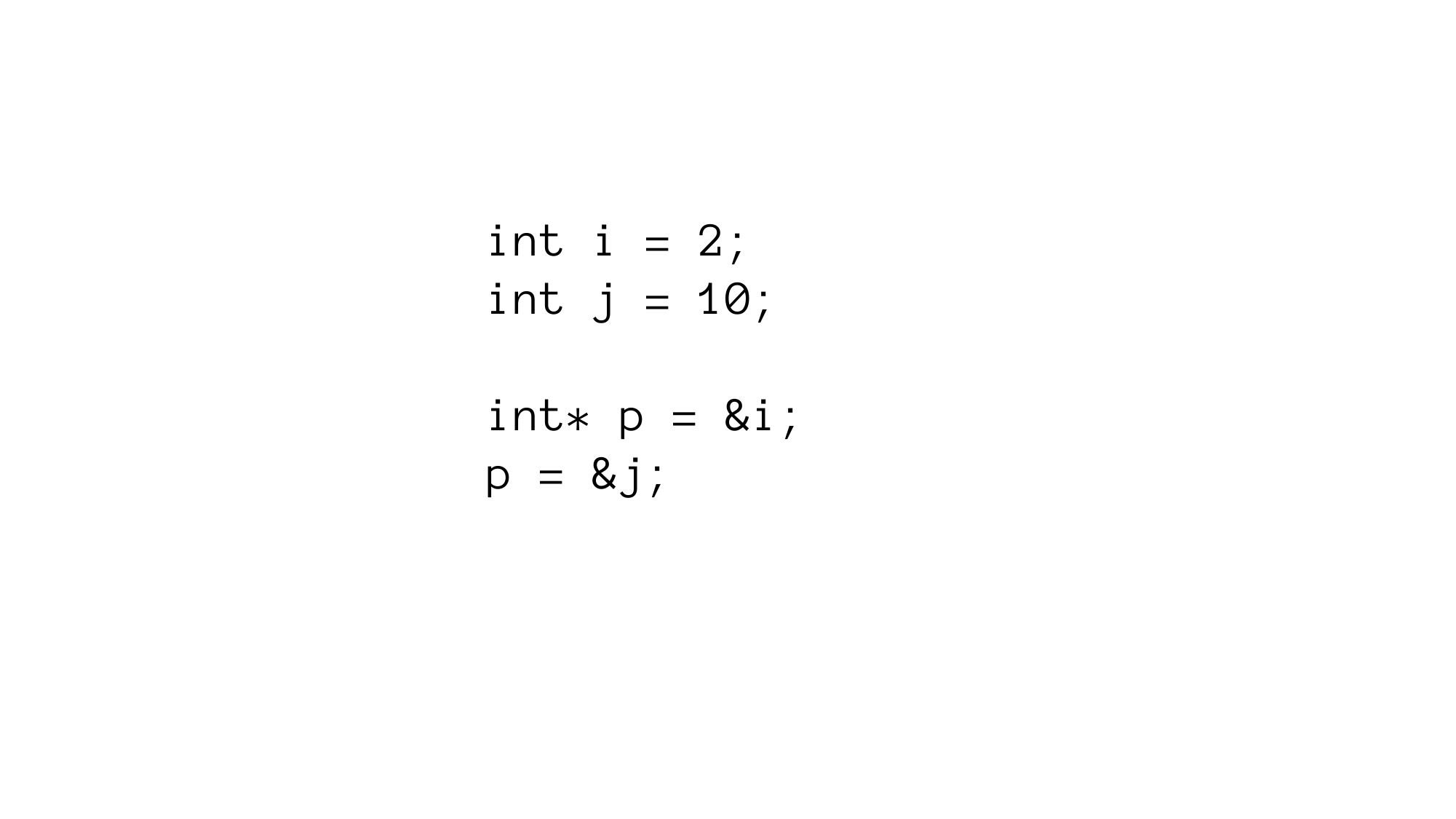

int i = 2;
		int j = 10;

		int* p = &i;
		p = &j;